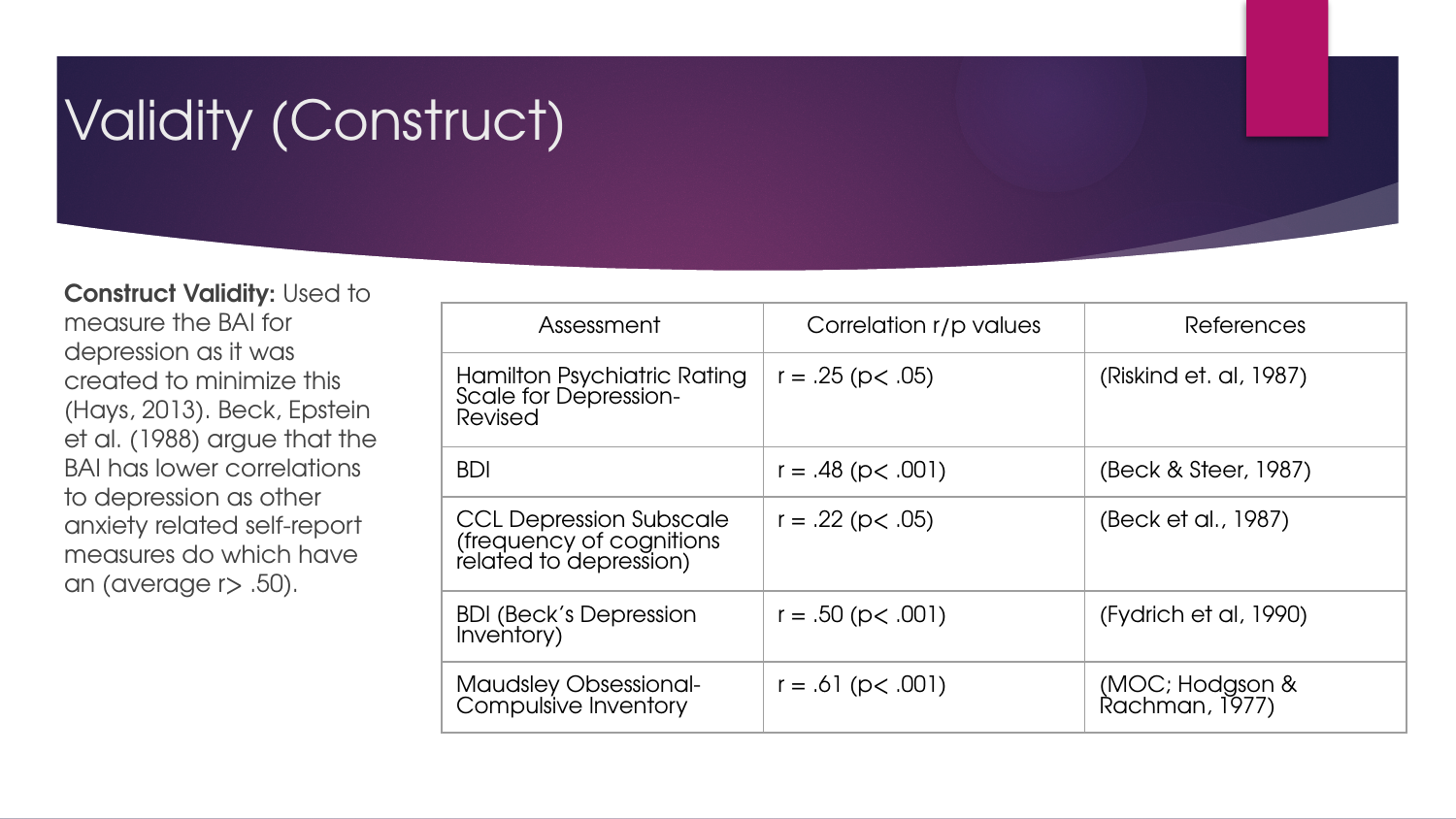

# Validity (Construct)
Construct Validity: Used to measure the BAI for depression as it was created to minimize this (Hays, 2013). Beck, Epstein et al. (1988) argue that the BAI has lower correlations to depression as other anxiety related self-report measures do which have an (average r> .50).
| Assessment | Correlation r/p values | References |
| --- | --- | --- |
| Hamilton Psychiatric Rating Scale for Depression-Revised | r = .25 (p< .05) | (Riskind et. al, 1987) |
| BDI | r = .48 (p< .001) | (Beck & Steer, 1987) |
| CCL Depression Subscale (frequency of cognitions related to depression) | r = .22 (p< .05) | (Beck et al., 1987) |
| BDI (Beck’s Depression Inventory) | r = .50 (p< .001) | (Fydrich et al, 1990) |
| Maudsley Obsessional- Compulsive Inventory | r = .61 (p< .001) | (MOC; Hodgson & Rachman, 1977) |